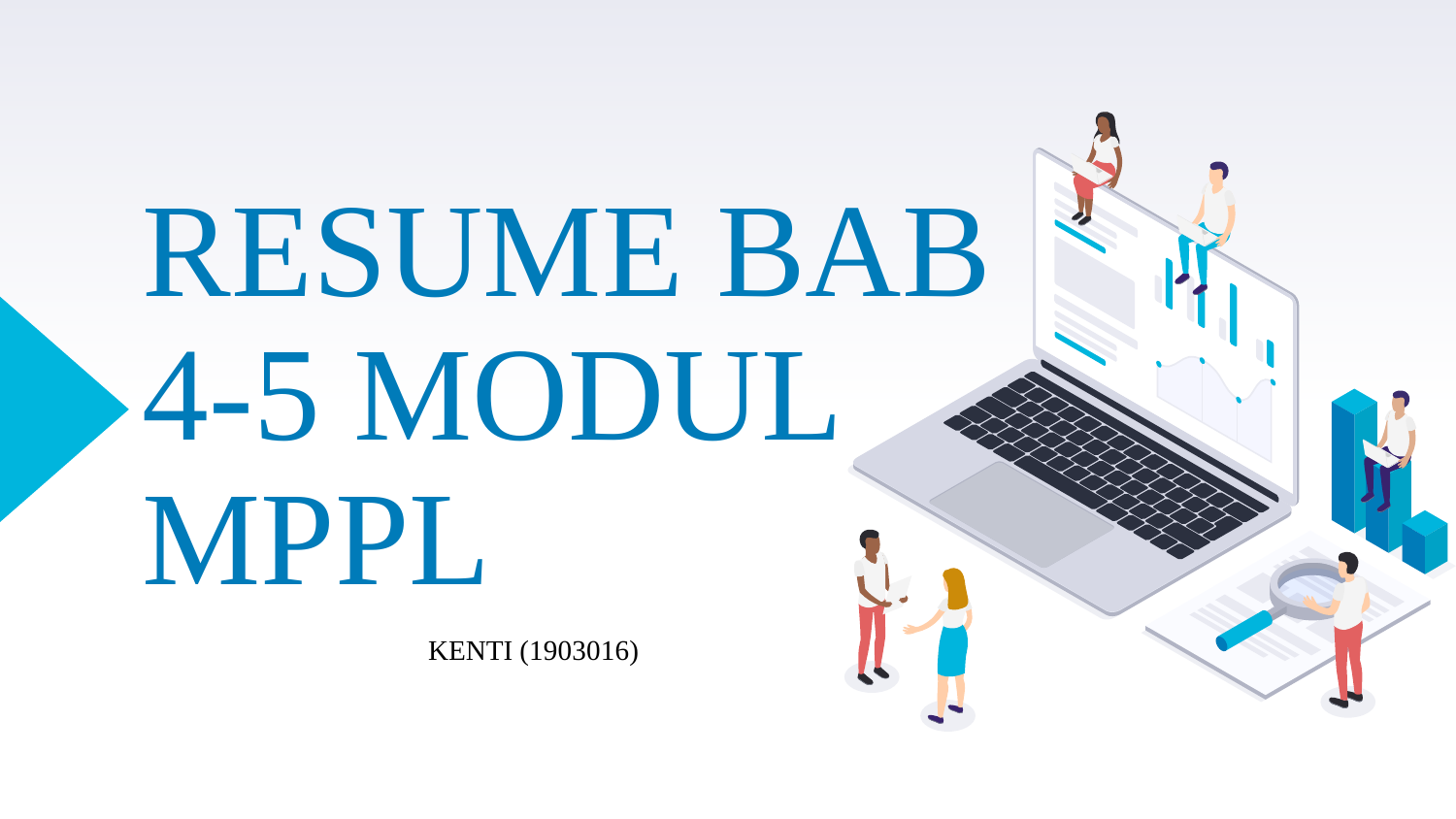

# RESUME BAB 4-5 MODUL MPPL
KENTI (1903016)